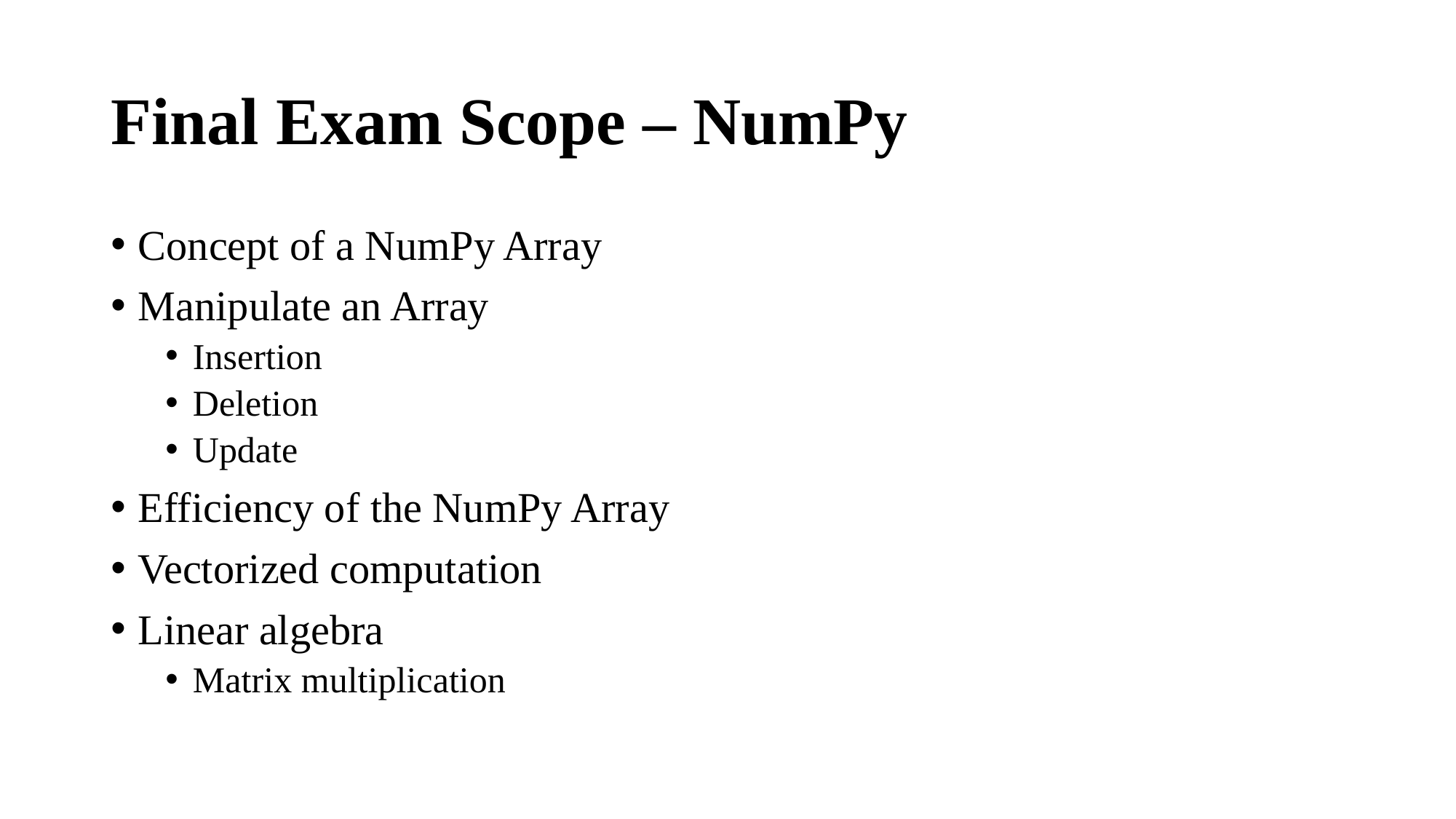

# Final Exam Scope – NumPy
Concept of a NumPy Array
Manipulate an Array
Insertion
Deletion
Update
Efficiency of the NumPy Array
Vectorized computation
Linear algebra
Matrix multiplication